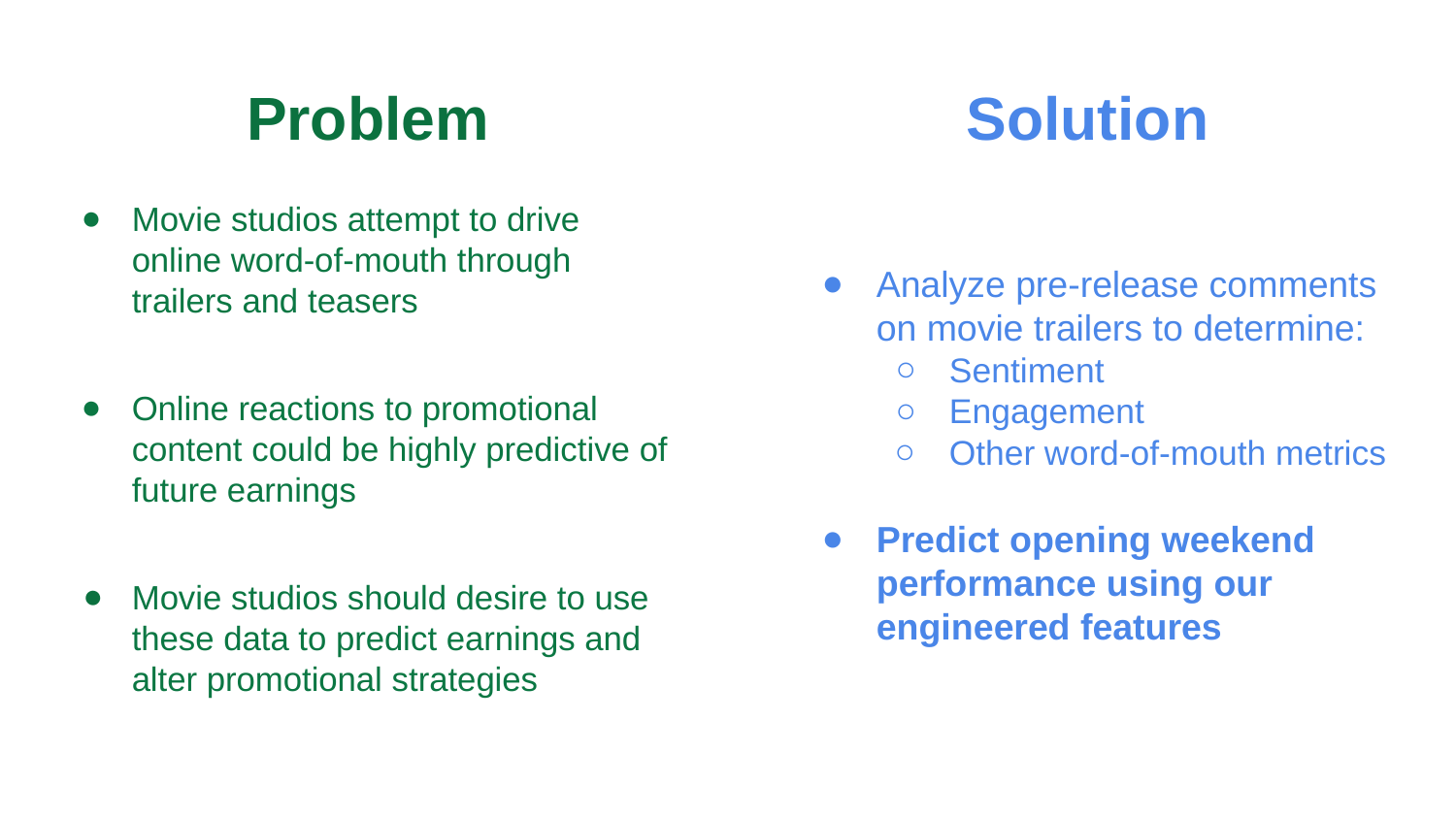

# Problem
Solution
Movie studios attempt to drive online word-of-mouth through trailers and teasers

Online reactions to promotional content could be highly predictive of future earnings

Movie studios should desire to use these data to predict earnings and alter promotional strategies

Analyze pre-release comments on movie trailers to determine:
Sentiment
Engagement
Other word-of-mouth metrics
Predict opening weekend performance using our engineered features